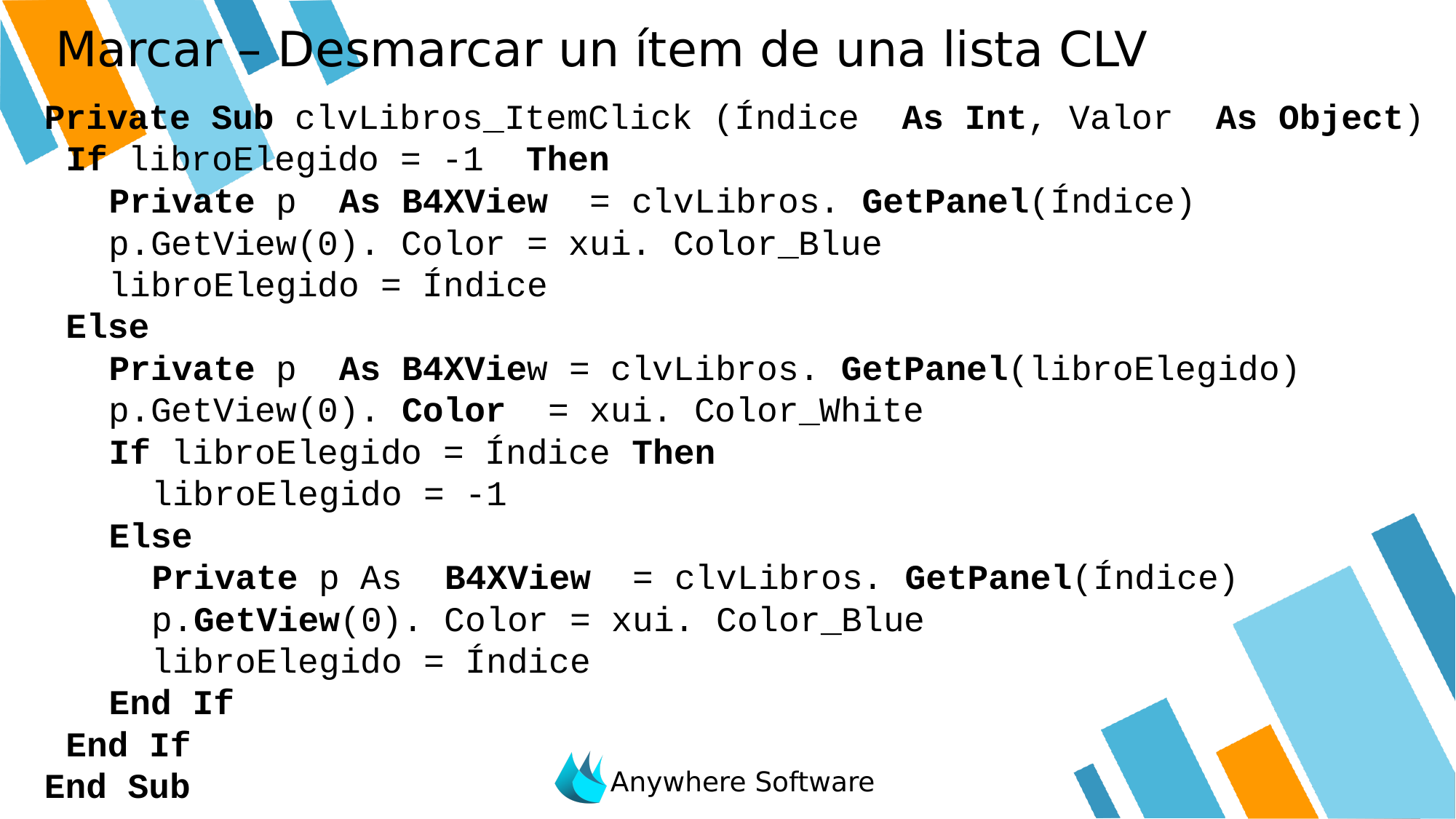

# Marcar – Desmarcar un ítem de una lista CLV
Private Sub clvLibros_ItemClick (Índice  As Int, Valor  As Object)
	If libroElegido = -1  Then
		Private p  As B4XView  = clvLibros. GetPanel(Índice)
		p.GetView(0). Color = xui. Color_Blue
		libroElegido = Índice
	Else
		Private p  As B4XView = clvLibros. GetPanel(libroElegido)
		p.GetView(0). Color  = xui. Color_White
		If libroElegido = Índice Then
			libroElegido = -1
		Else
			Private p As  B4XView  = clvLibros. GetPanel(Índice)
			p.GetView(0). Color = xui. Color_Blue
			libroElegido = Índice
		End If
	End If
End Sub